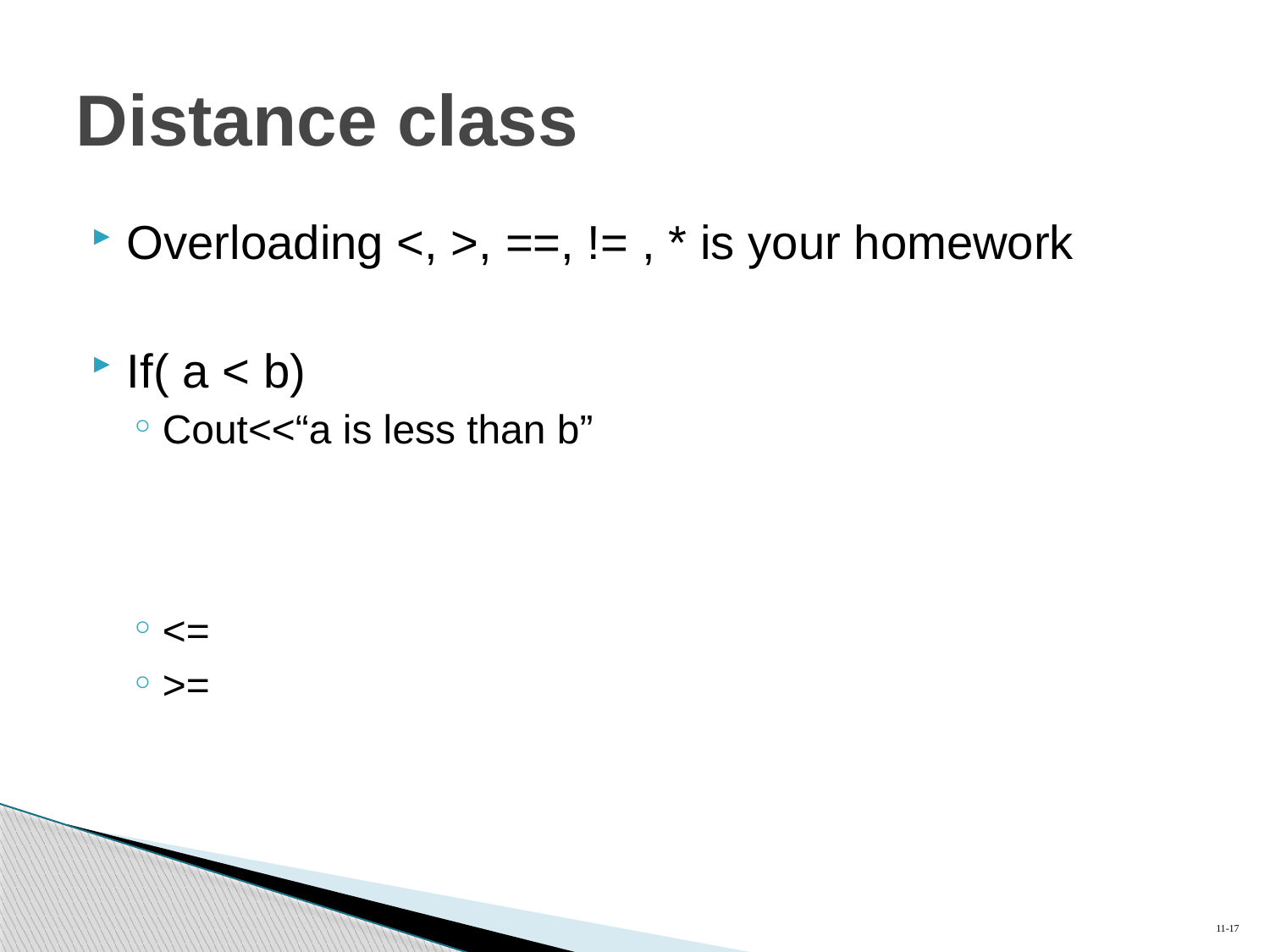

# Distance class
Overloading <, >, ==, != , * is your homework

If( a < b)
Cout<<“a is less than b”

<=
>=
11-17